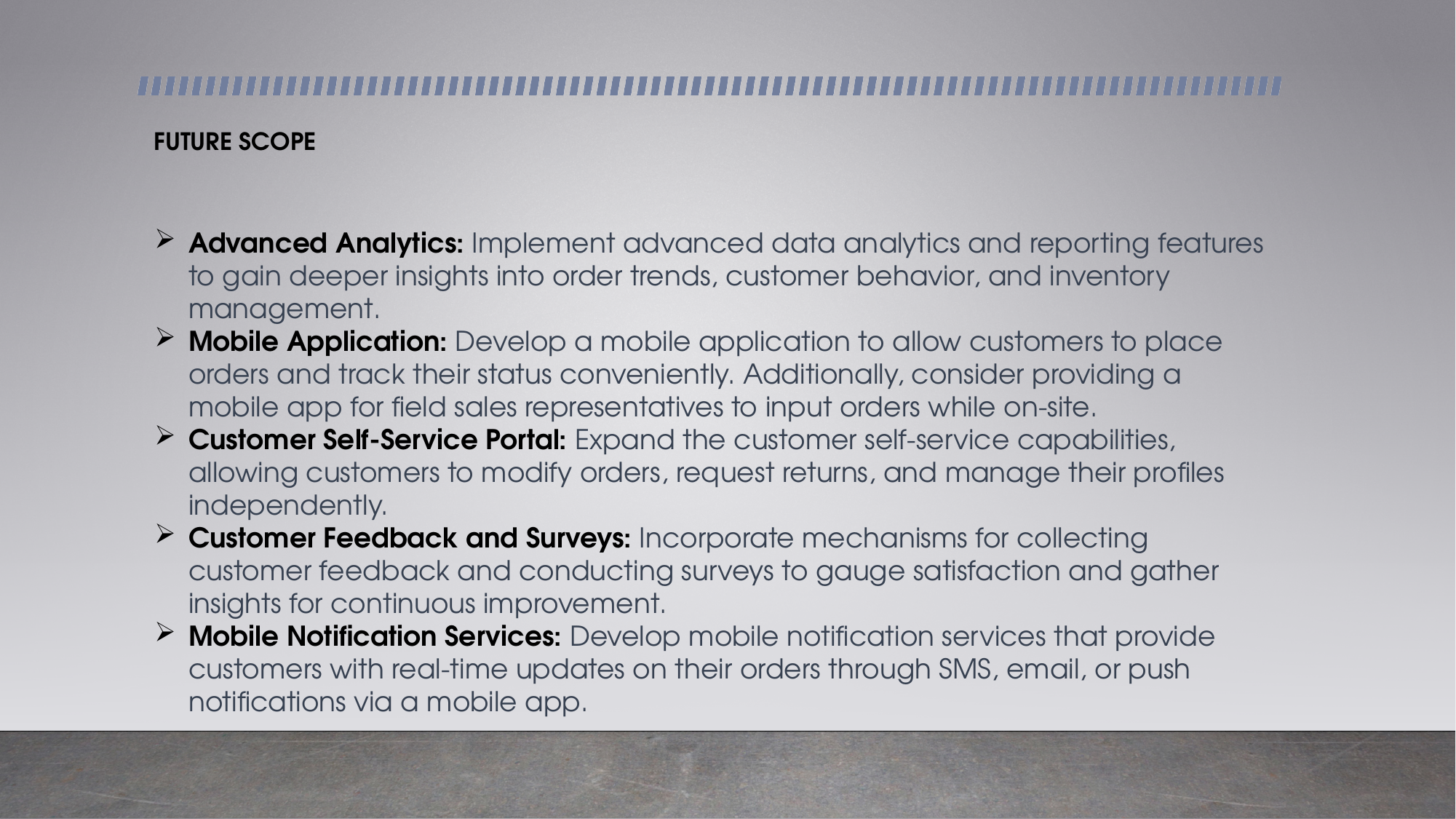

# FUTURE SCOPE

Advanced Analytics: Implement advanced data analytics and reporting features to gain deeper insights into order trends, customer behavior, and inventory management.
Mobile Application: Develop a mobile application to allow customers to place orders and track their status conveniently. Additionally, consider providing a mobile app for field sales representatives to input orders while on-site.
Customer Self-Service Portal: Expand the customer self-service capabilities, allowing customers to modify orders, request returns, and manage their profiles independently.
Customer Feedback and Surveys: Incorporate mechanisms for collecting customer feedback and conducting surveys to gauge satisfaction and gather insights for continuous improvement.
Mobile Notification Services: Develop mobile notification services that provide customers with real-time updates on their orders through SMS, email, or push notifications via a mobile app.